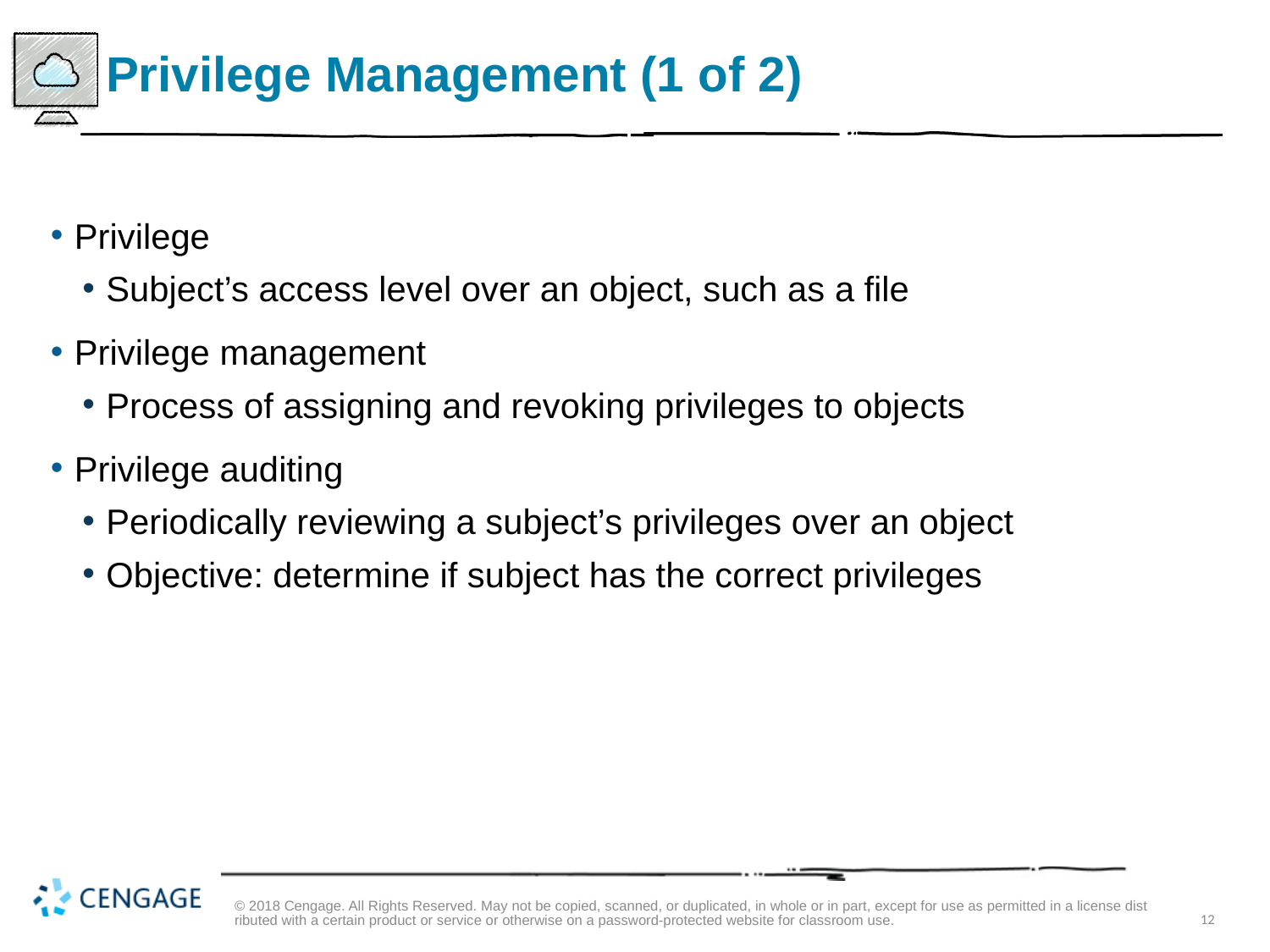

# Privilege Management (1 of 2)
Privilege
Subject’s access level over an object, such as a file
Privilege management
Process of assigning and revoking privileges to objects
Privilege auditing
Periodically reviewing a subject’s privileges over an object
Objective: determine if subject has the correct privileges
© 2018 Cengage. All Rights Reserved. May not be copied, scanned, or duplicated, in whole or in part, except for use as permitted in a license distributed with a certain product or service or otherwise on a password-protected website for classroom use.